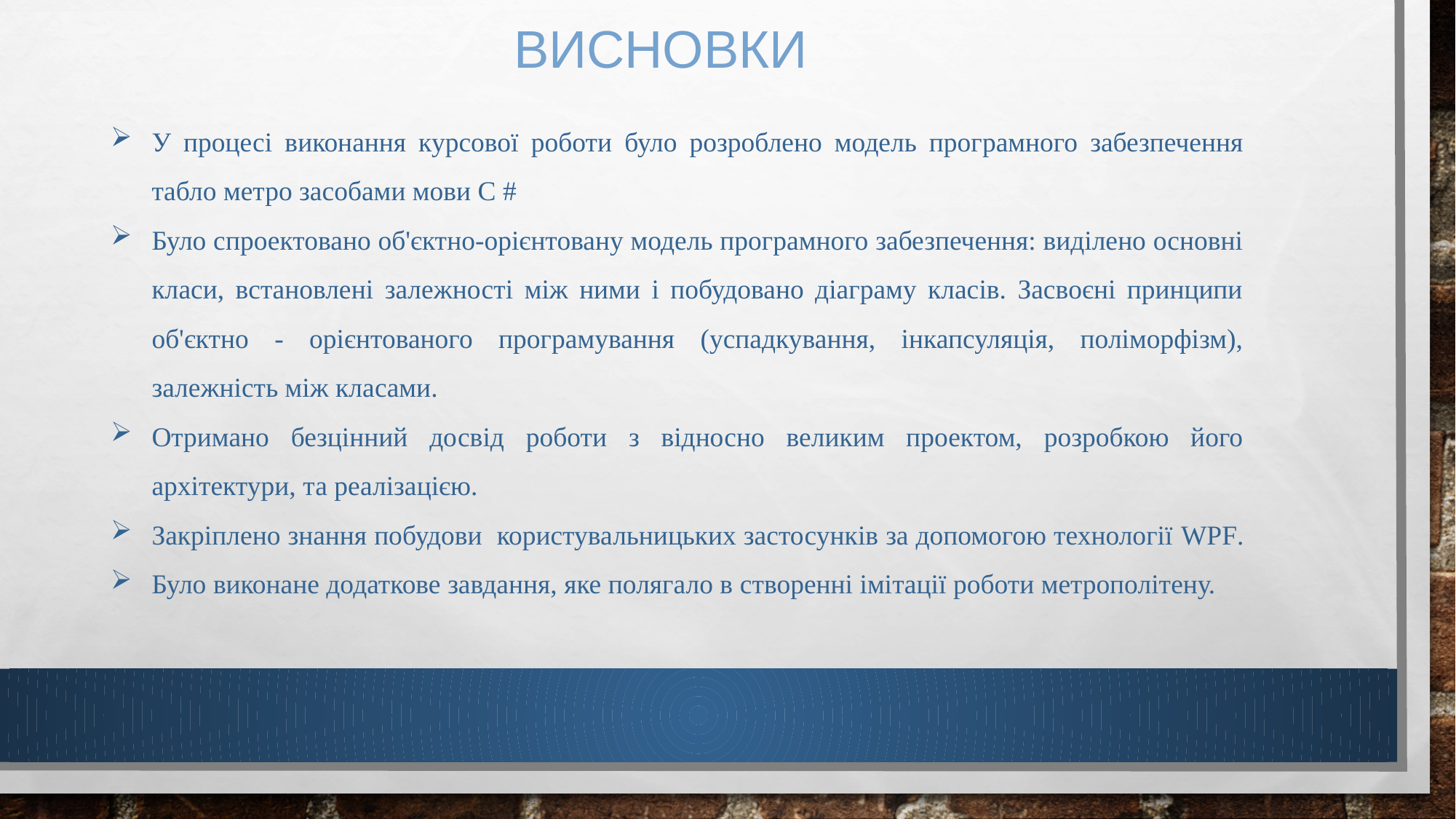

# висновки
У процесі виконання курсової роботи було розроблено модель програмного забезпечення табло метро засобами мови С #
Було спроектовано об'єктно-орієнтовану модель програмного забезпечення: виділено основні класи, встановлені залежності між ними і побудовано діаграму класів. Засвоєні принципи об'єктно - орієнтованого програмування (успадкування, інкапсуляція, поліморфізм), залежність між класами.
Отримано безцінний досвід роботи з відносно великим проектом, розробкою його архітектури, та реалізацією.
Закріплено знання побудови  користувальницьких застосунків за допомогою технології WPF.
Було виконане додаткове завдання, яке полягало в створенні імітації роботи метрополітену.